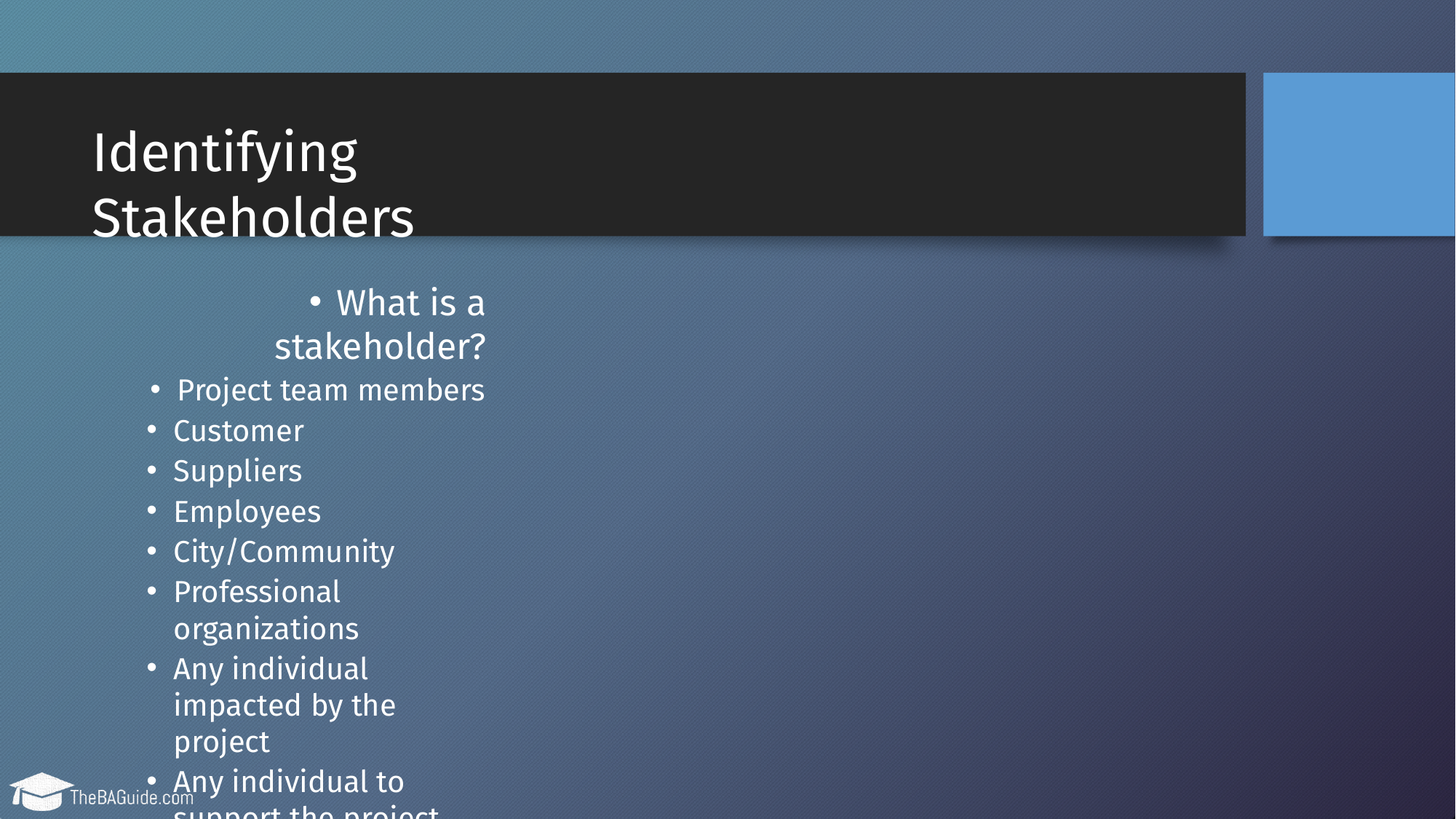

# Identifying Stakeholders
What is a stakeholder?
Project team members
Customer
Suppliers
Employees
City/Community
Professional organizations
Any individual impacted by the project
Any individual to support the project